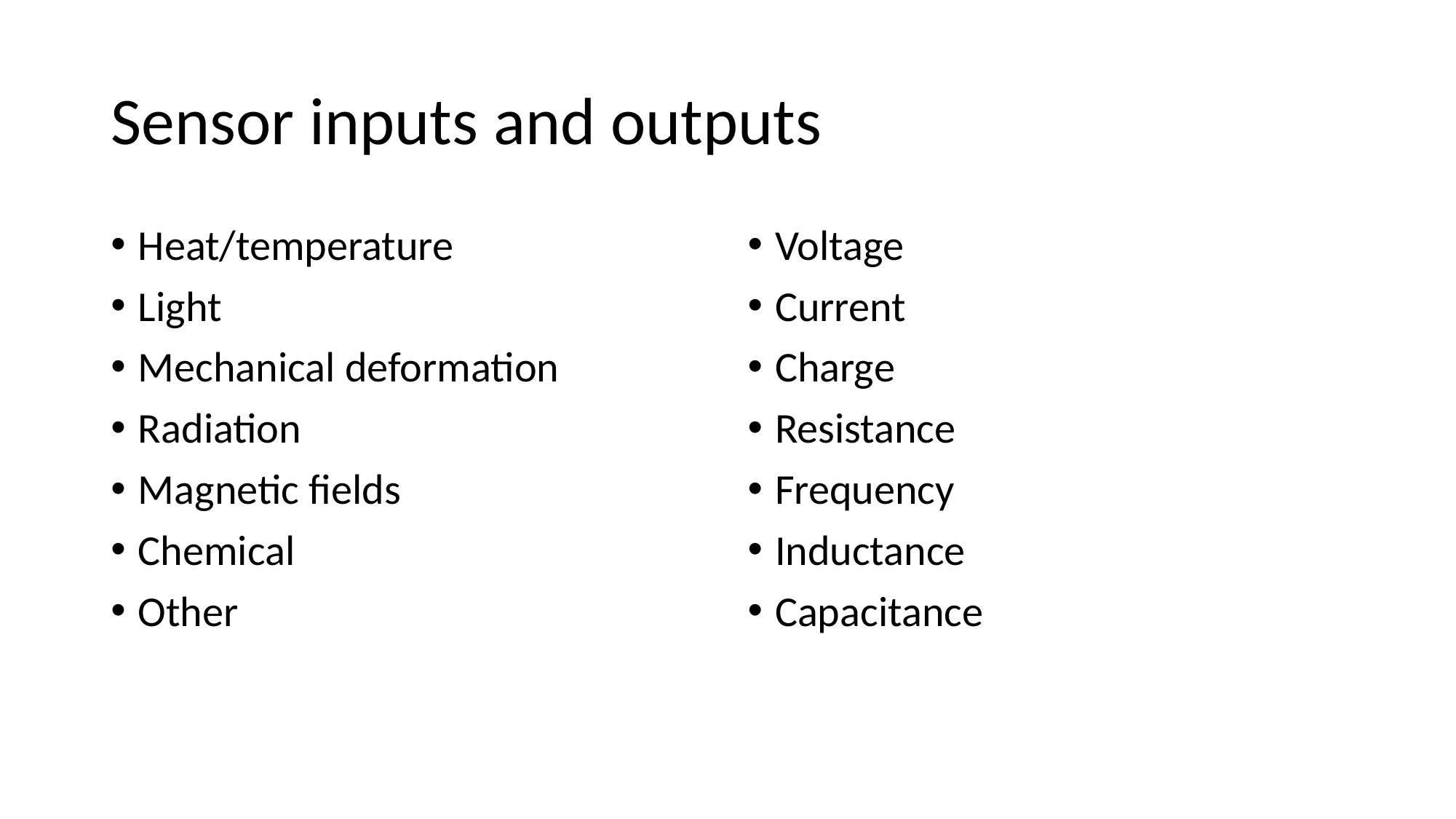

# Sensor inputs and outputs
Heat/temperature
Light
Mechanical deformation
Radiation
Magnetic fields
Chemical
Other

Voltage
Current
Charge
Resistance
Frequency
Inductance
Capacitance